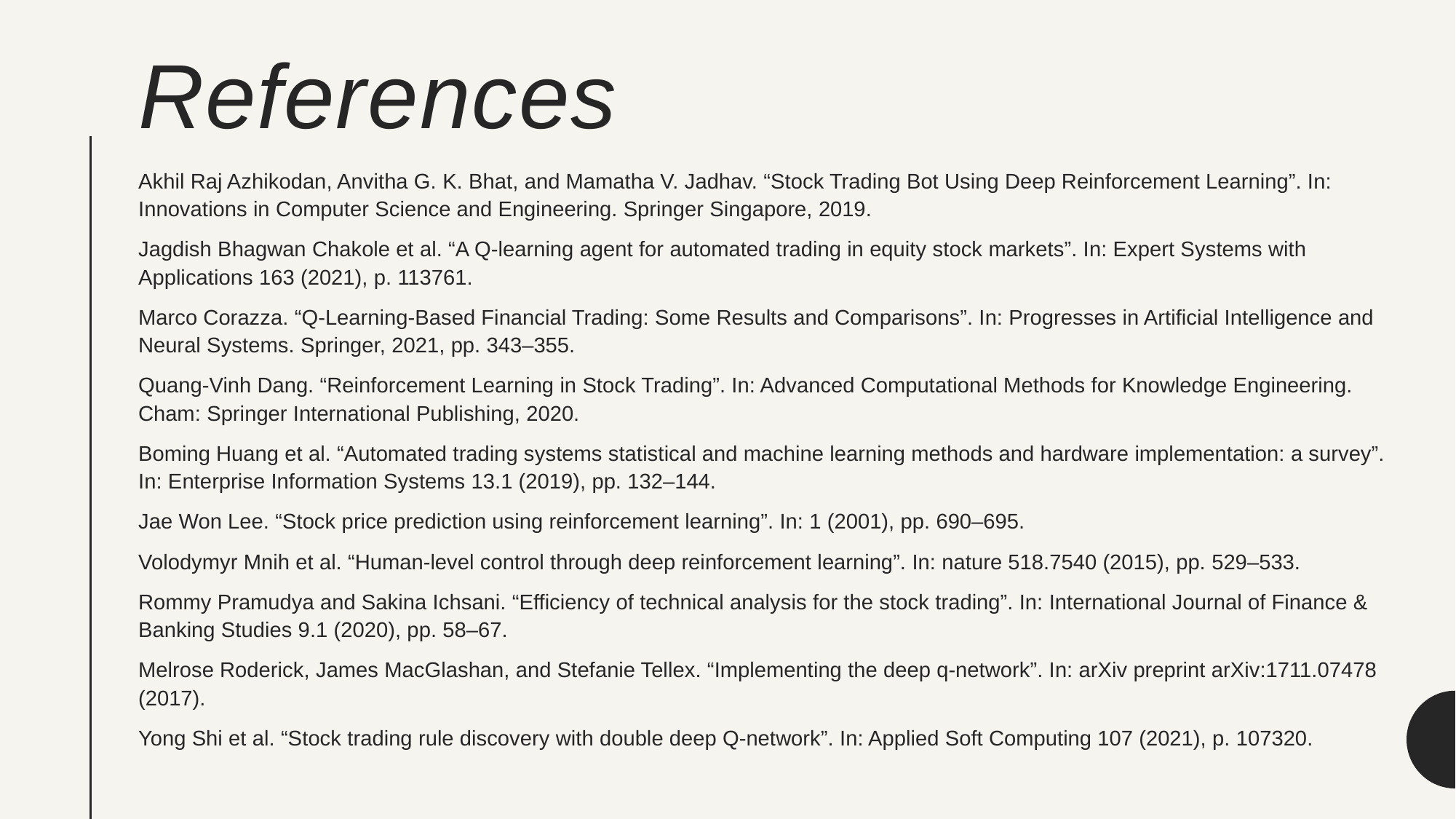

# References
Akhil Raj Azhikodan, Anvitha G. K. Bhat, and Mamatha V. Jadhav. “Stock Trading Bot Using Deep Reinforcement Learning”. In: Innovations in Computer Science and Engineering. Springer Singapore, 2019.
Jagdish Bhagwan Chakole et al. “A Q-learning agent for automated trading in equity stock markets”. In: Expert Systems with Applications 163 (2021), p. 113761.
Marco Corazza. “Q-Learning-Based Financial Trading: Some Results and Comparisons”. In: Progresses in Artificial Intelligence and Neural Systems. Springer, 2021, pp. 343–355.
Quang-Vinh Dang. “Reinforcement Learning in Stock Trading”. In: Advanced Computational Methods for Knowledge Engineering. Cham: Springer International Publishing, 2020.
Boming Huang et al. “Automated trading systems statistical and machine learning methods and hardware implementation: a survey”. In: Enterprise Information Systems 13.1 (2019), pp. 132–144.
Jae Won Lee. “Stock price prediction using reinforcement learning”. In: 1 (2001), pp. 690–695.
Volodymyr Mnih et al. “Human-level control through deep reinforcement learning”. In: nature 518.7540 (2015), pp. 529–533.
Rommy Pramudya and Sakina Ichsani. “Efficiency of technical analysis for the stock trading”. In: International Journal of Finance & Banking Studies 9.1 (2020), pp. 58–67.
Melrose Roderick, James MacGlashan, and Stefanie Tellex. “Implementing the deep q-network”. In: arXiv preprint arXiv:1711.07478 (2017).
Yong Shi et al. “Stock trading rule discovery with double deep Q-network”. In: Applied Soft Computing 107 (2021), p. 107320.